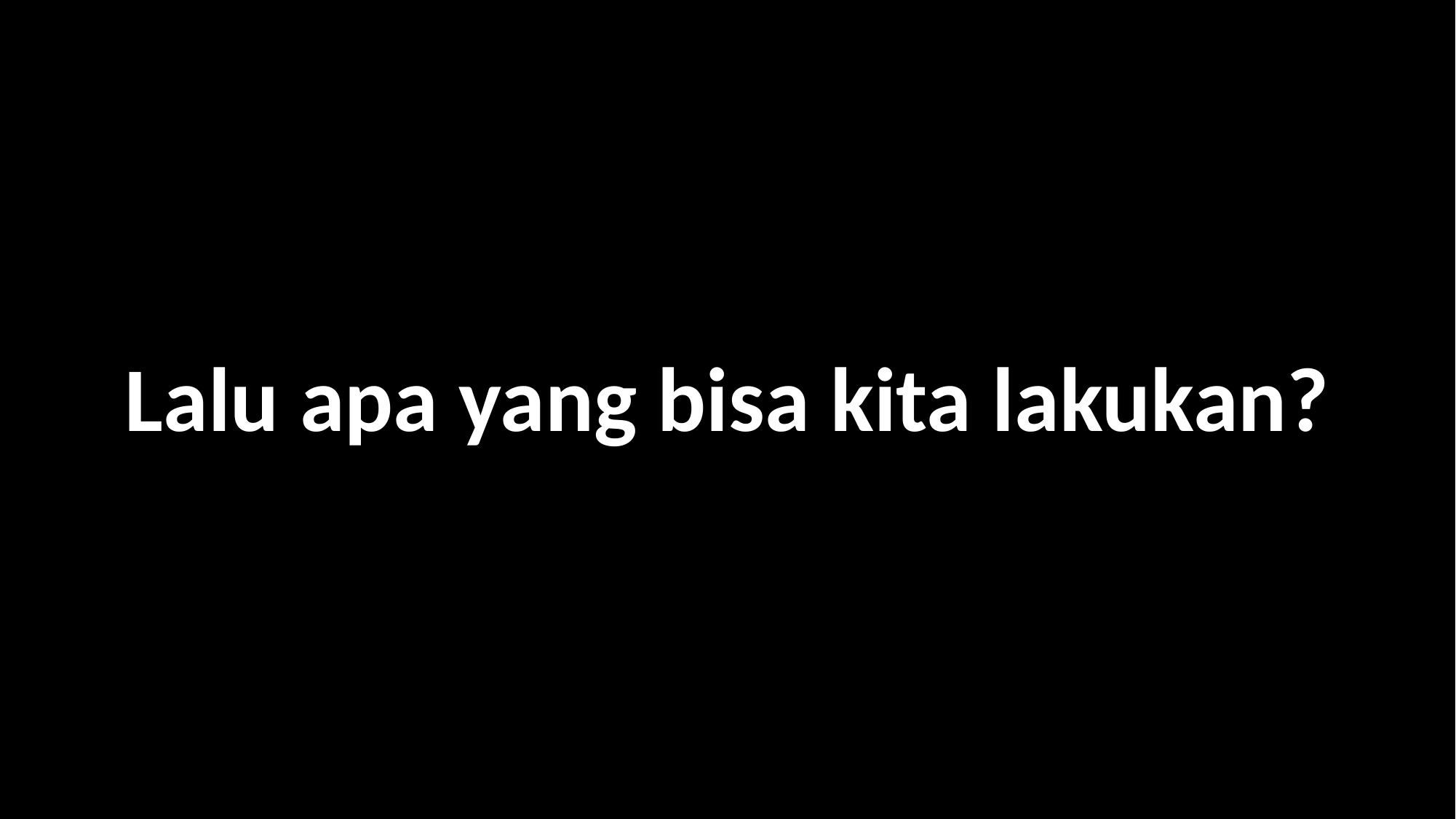

# Lalu apa yang bisa kita lakukan?